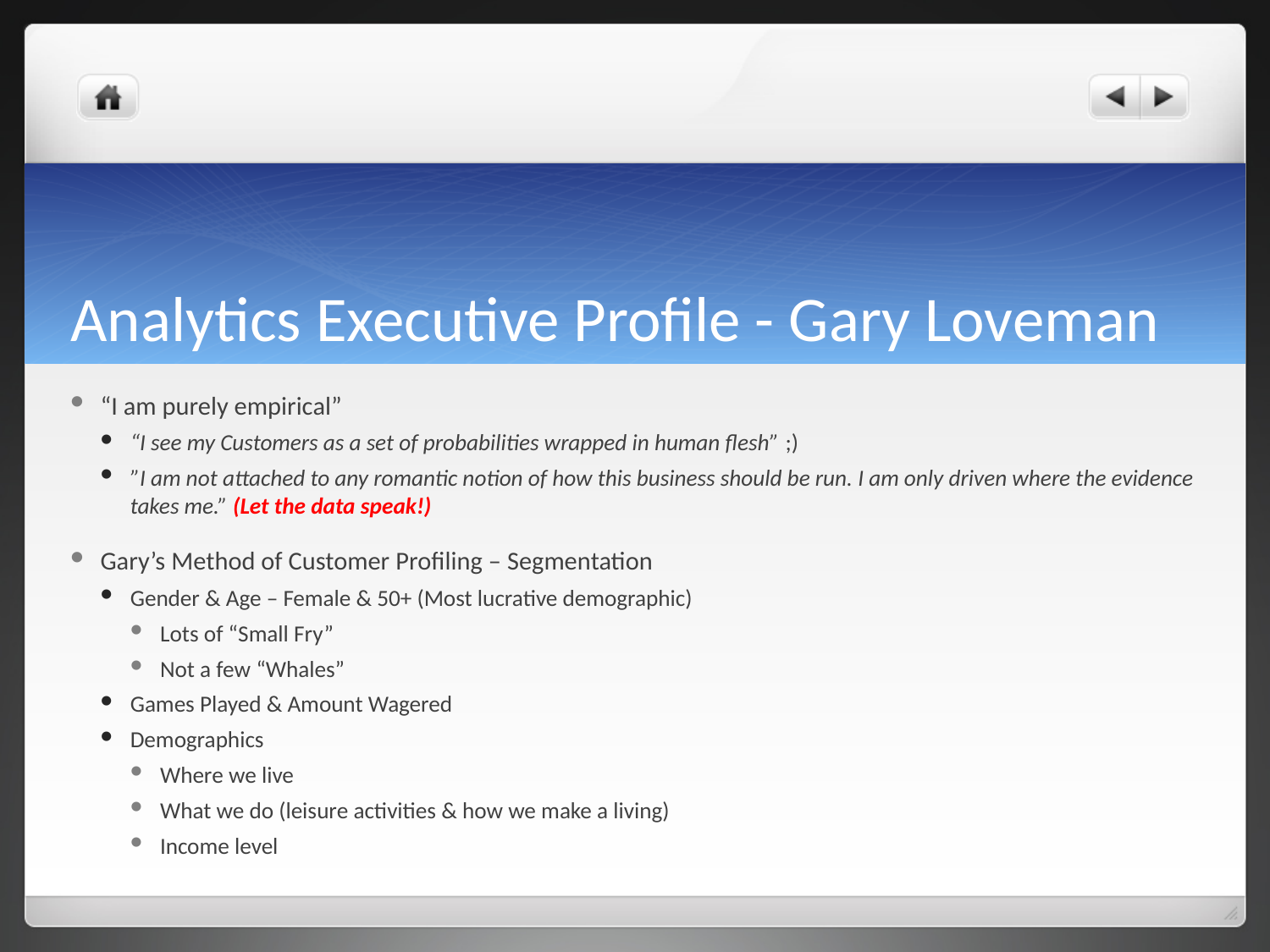

# Analytics Executive Profile - Gary Loveman
“I am purely empirical”
“I see my Customers as a set of probabilities wrapped in human flesh” ;)
”I am not attached to any romantic notion of how this business should be run. I am only driven where the evidence takes me.” (Let the data speak!)
Gary’s Method of Customer Profiling – Segmentation
Gender & Age – Female & 50+ (Most lucrative demographic)
Lots of “Small Fry”
Not a few “Whales”
Games Played & Amount Wagered
Demographics
Where we live
What we do (leisure activities & how we make a living)
Income level